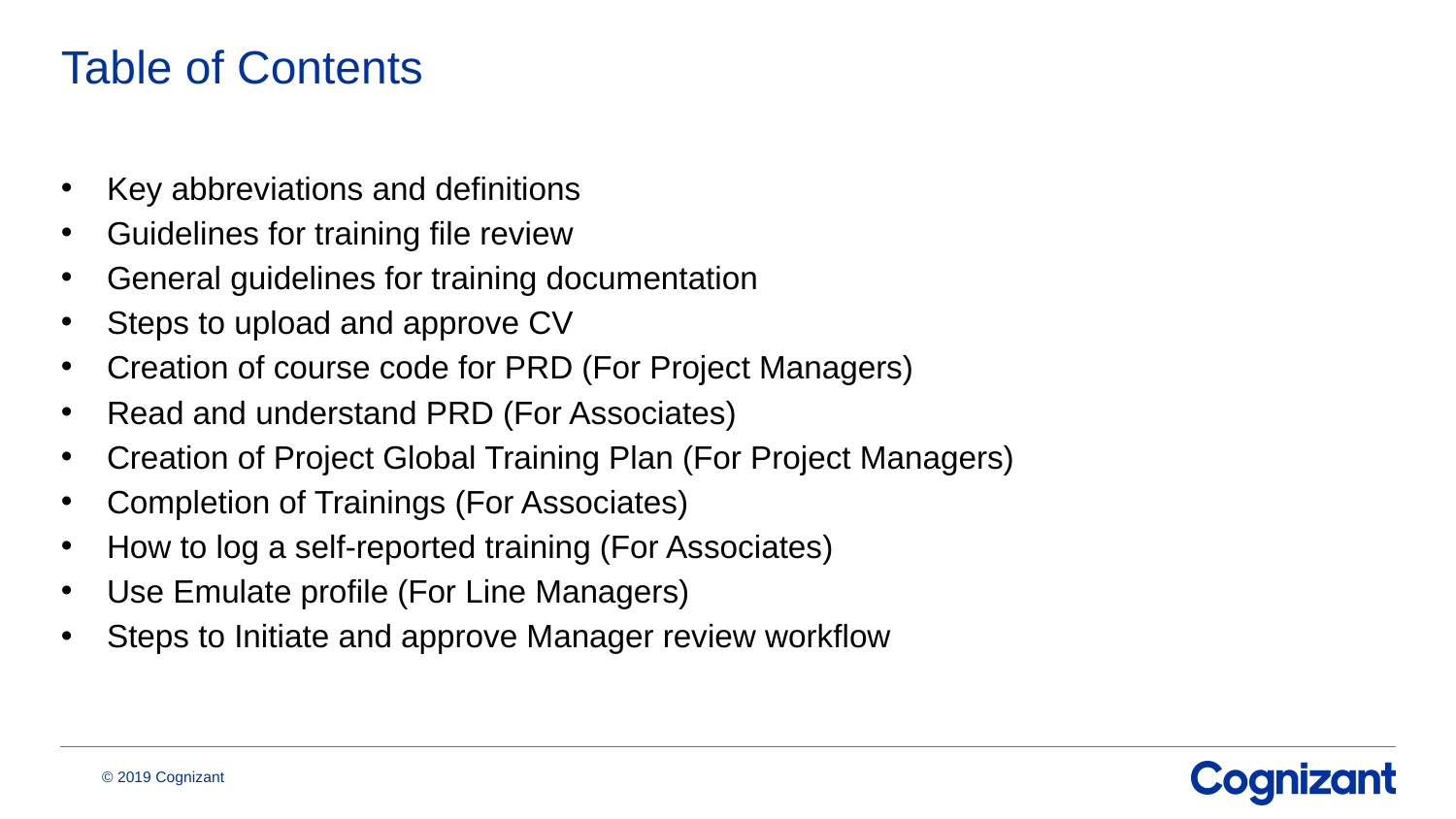

# Table of Contents

Key abbreviations and definitions
Guidelines for training file review
General guidelines for training documentation
Steps to upload and approve CV
Creation of course code for PRD (For Project Managers)
Read and understand PRD (For Associates)
Creation of Project Global Training Plan (For Project Managers)
Completion of Trainings (For Associates)
How to log a self-reported training (For Associates)
Use Emulate profile (For Line Managers)
Steps to Initiate and approve Manager review workflow

© 2019 Cognizant